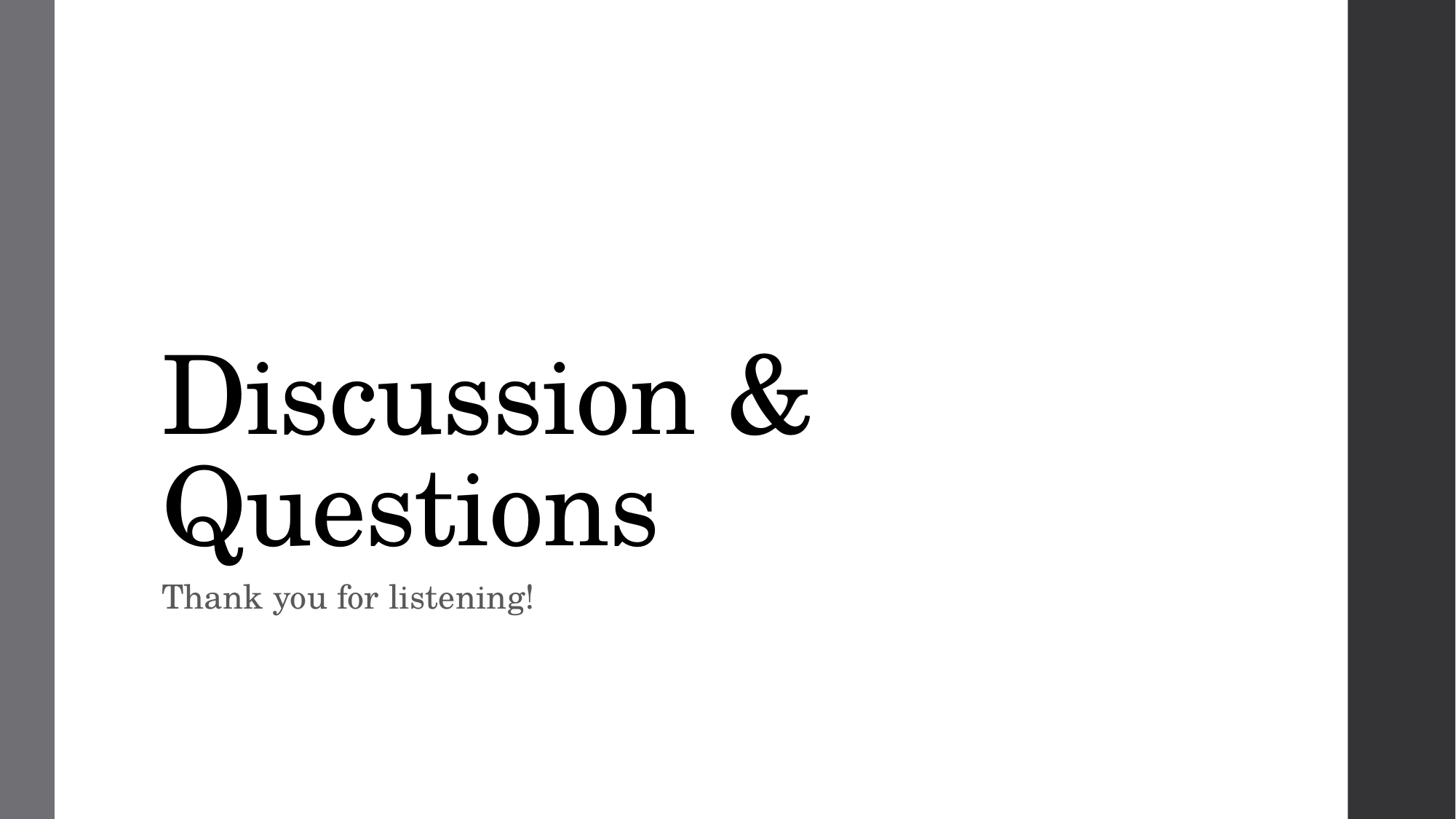

# Discussion & Questions
Thank you for listening!